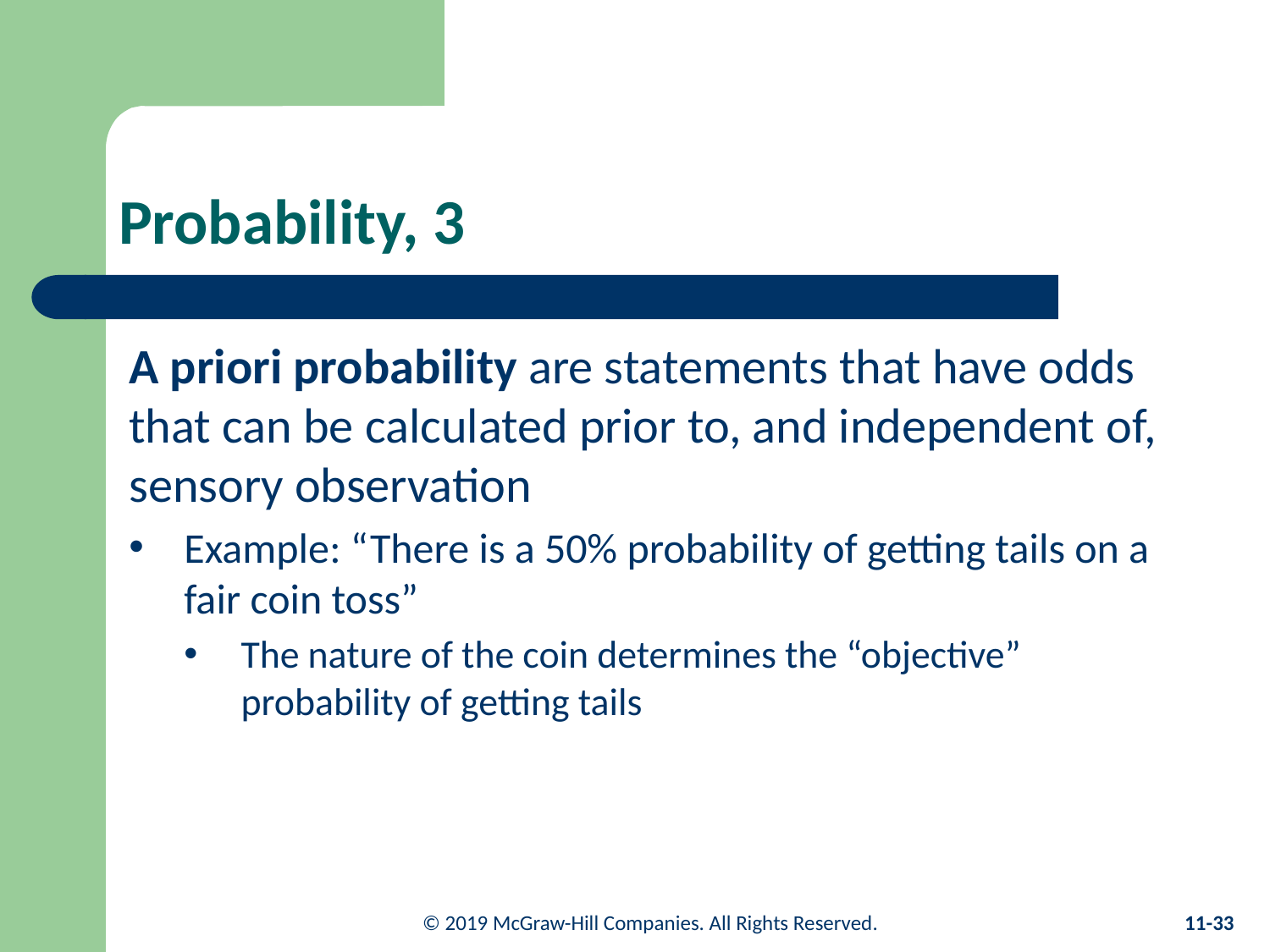

# Probability, 3
A priori probability are statements that have odds that can be calculated prior to, and independent of, sensory observation
Example: “There is a 50% probability of getting tails on a fair coin toss”
The nature of the coin determines the “objective” probability of getting tails